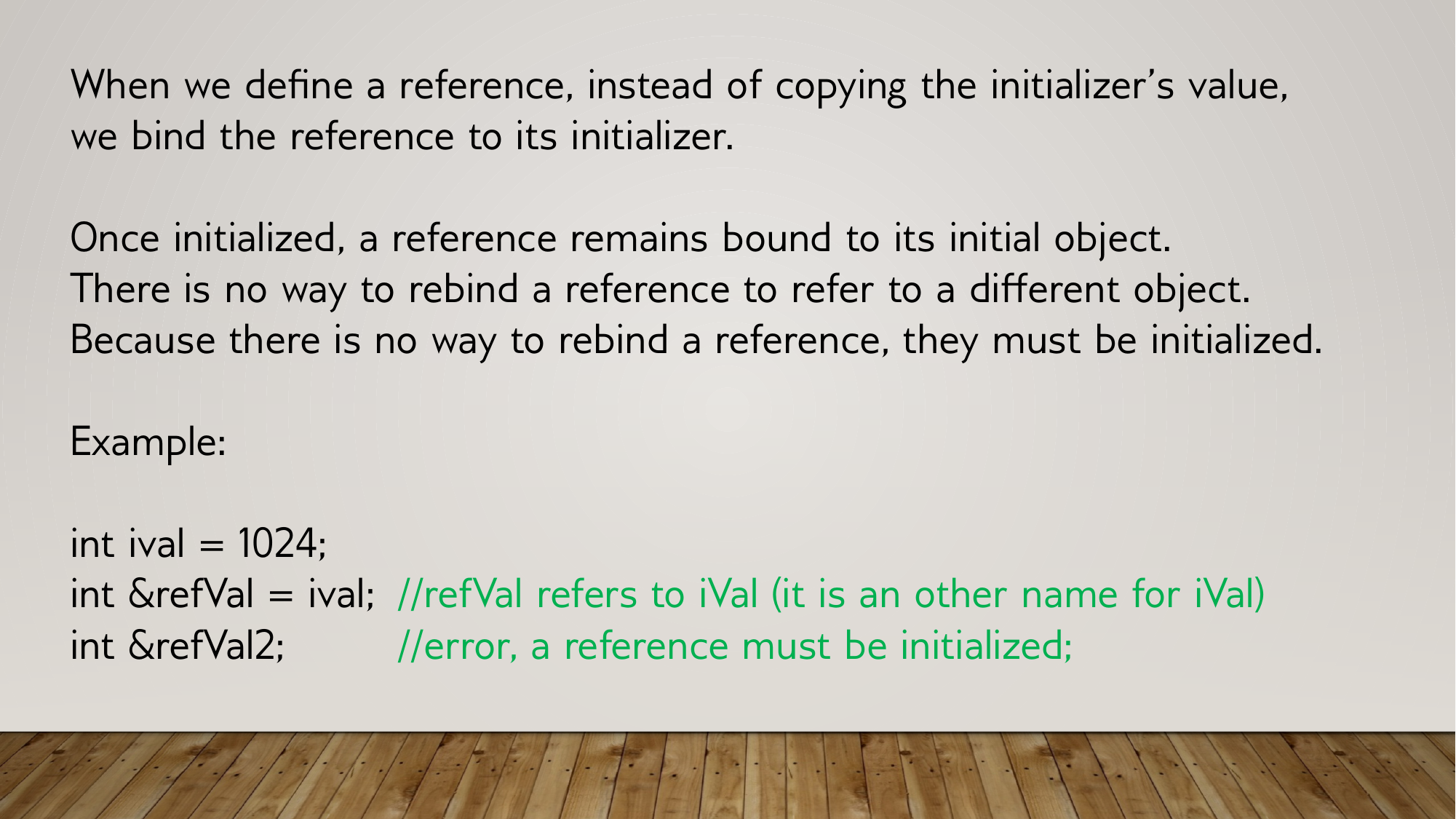

When we define a reference, instead of copying the initializer’s value,
we bind the reference to its initializer.

Once initialized, a reference remains bound to its initial object.
There is no way to rebind a reference to refer to a different object.
Because there is no way to rebind a reference, they must be initialized.

Example:

int ival = 1024;
int &refVal = ival;	//refVal refers to iVal (it is an other name for iVal)
int &refVal2;		//error, a reference must be initialized;